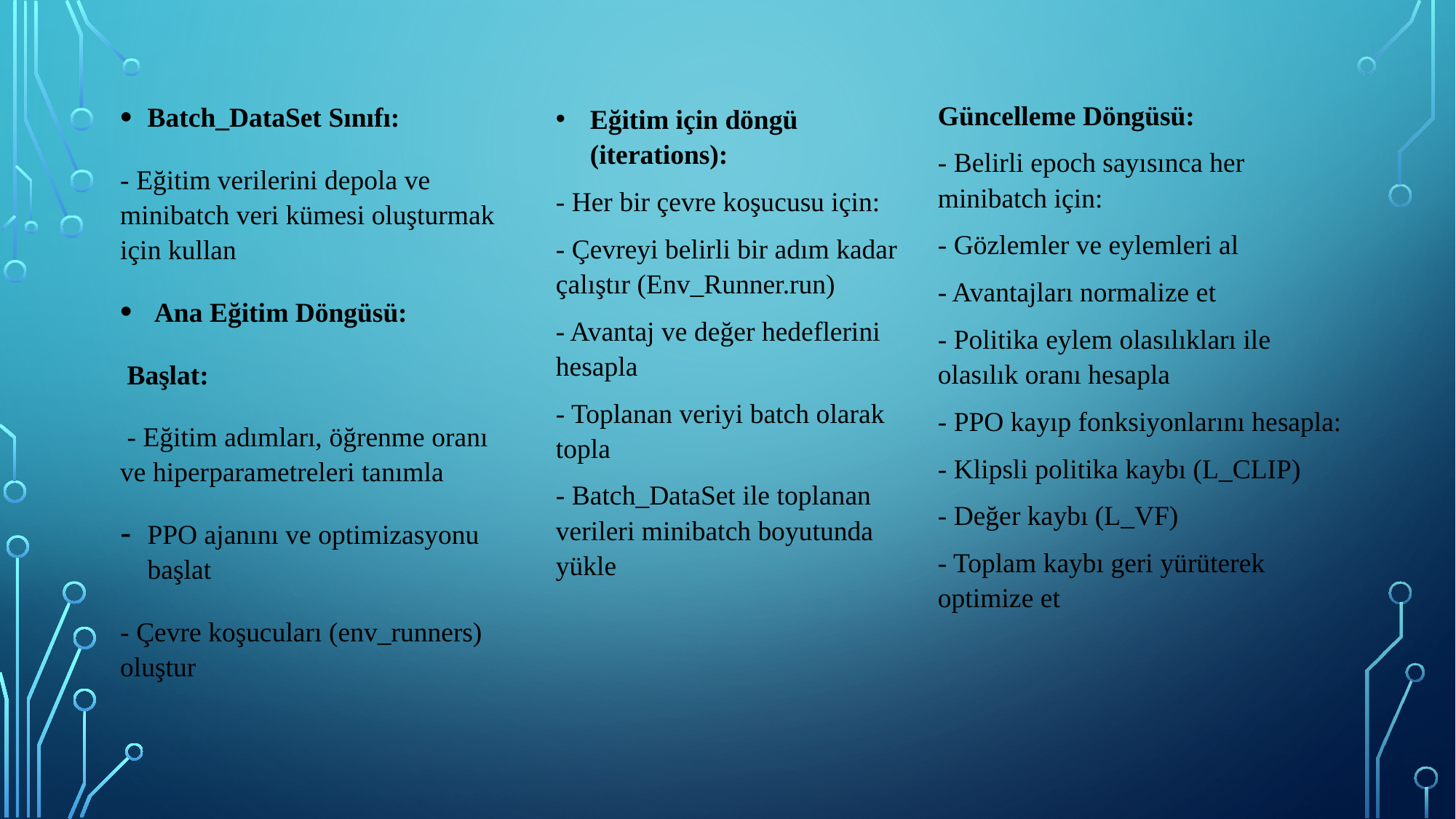

Güncelleme Döngüsü:
- Belirli epoch sayısınca her minibatch için:
- Gözlemler ve eylemleri al
- Avantajları normalize et
- Politika eylem olasılıkları ile olasılık oranı hesapla
- PPO kayıp fonksiyonlarını hesapla:
- Klipsli politika kaybı (L_CLIP)
- Değer kaybı (L_VF)
- Toplam kaybı geri yürüterek optimize et

Batch_DataSet Sınıfı:
- Eğitim verilerini depola ve minibatch veri kümesi oluşturmak için kullan
 Ana Eğitim Döngüsü:
 Başlat:
 - Eğitim adımları, öğrenme oranı ve hiperparametreleri tanımla
PPO ajanını ve optimizasyonu başlat
- Çevre koşucuları (env_runners) oluştur

Eğitim için döngü (iterations):
- Her bir çevre koşucusu için:
- Çevreyi belirli bir adım kadar çalıştır (Env_Runner.run)
- Avantaj ve değer hedeflerini hesapla
- Toplanan veriyi batch olarak topla
- Batch_DataSet ile toplanan verileri minibatch boyutunda yükle